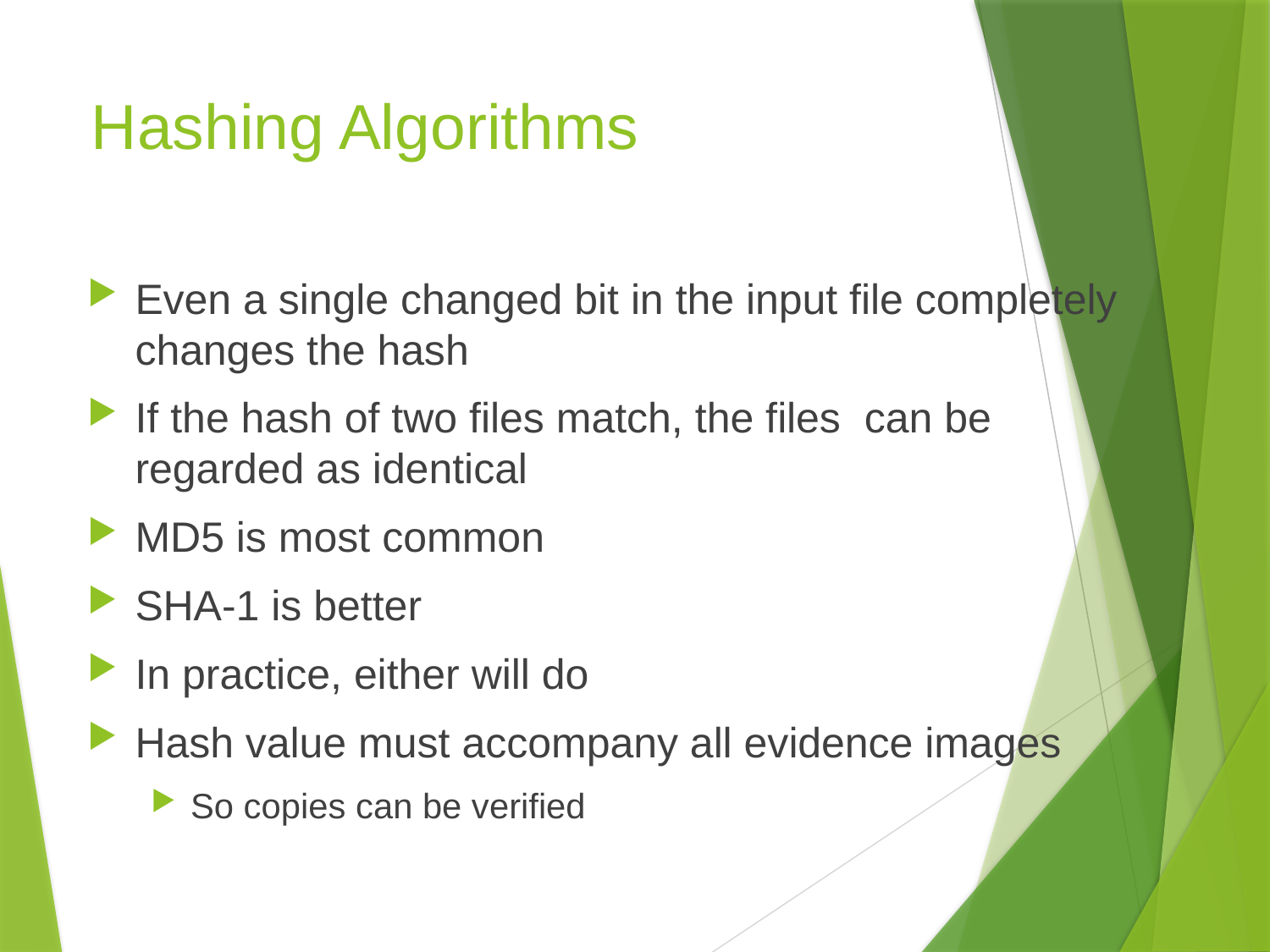

# Hashing Algorithms
Even a single changed bit in the input file completely changes the hash
If the hash of two files match, the files  can be regarded as identical
MD5 is most common
SHA-1 is better
In practice, either will do
Hash value must accompany all evidence images
So copies can be verified